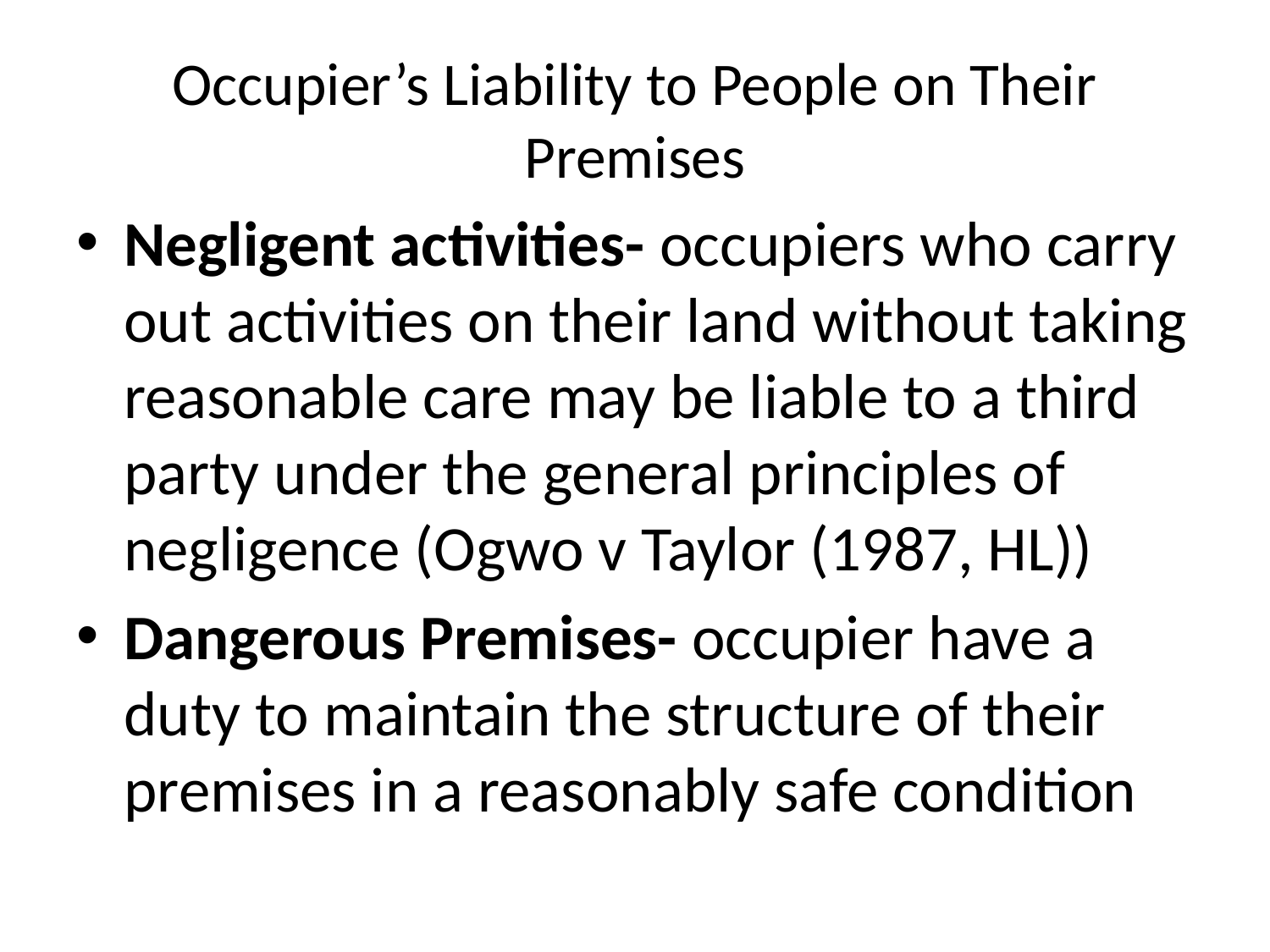

# Occupier’s Liability to People on Their Premises
Negligent activities- occupiers who carry out activities on their land without taking reasonable care may be liable to a third party under the general principles of negligence (Ogwo v Taylor (1987, HL))
Dangerous Premises- occupier have a duty to maintain the structure of their premises in a reasonably safe condition